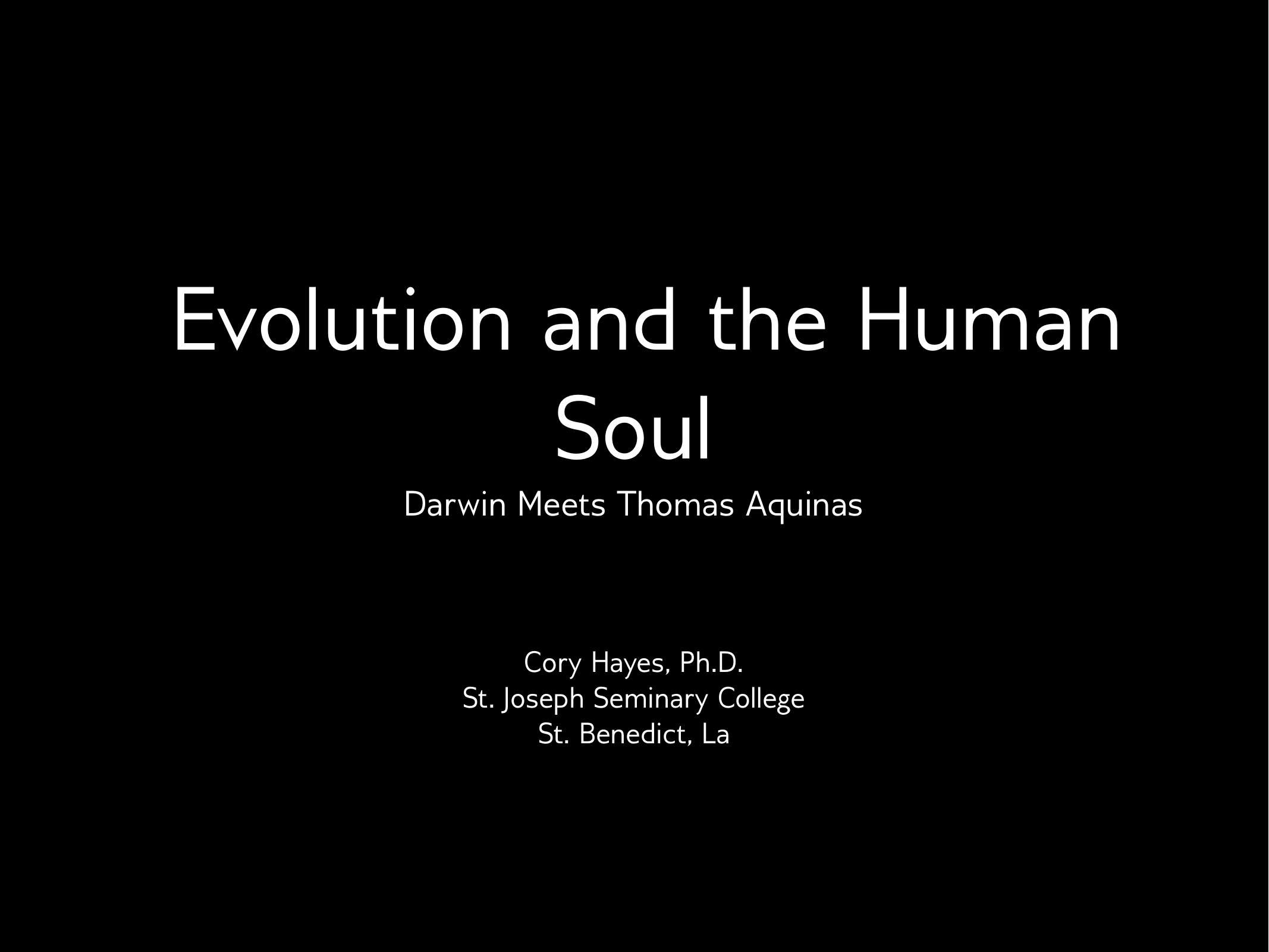

Evolution and the Human Soul

Darwin Meets Thomas Aquinas
Cory Hayes, Ph.D.
St. Joseph Seminary College
St. Benedict, La